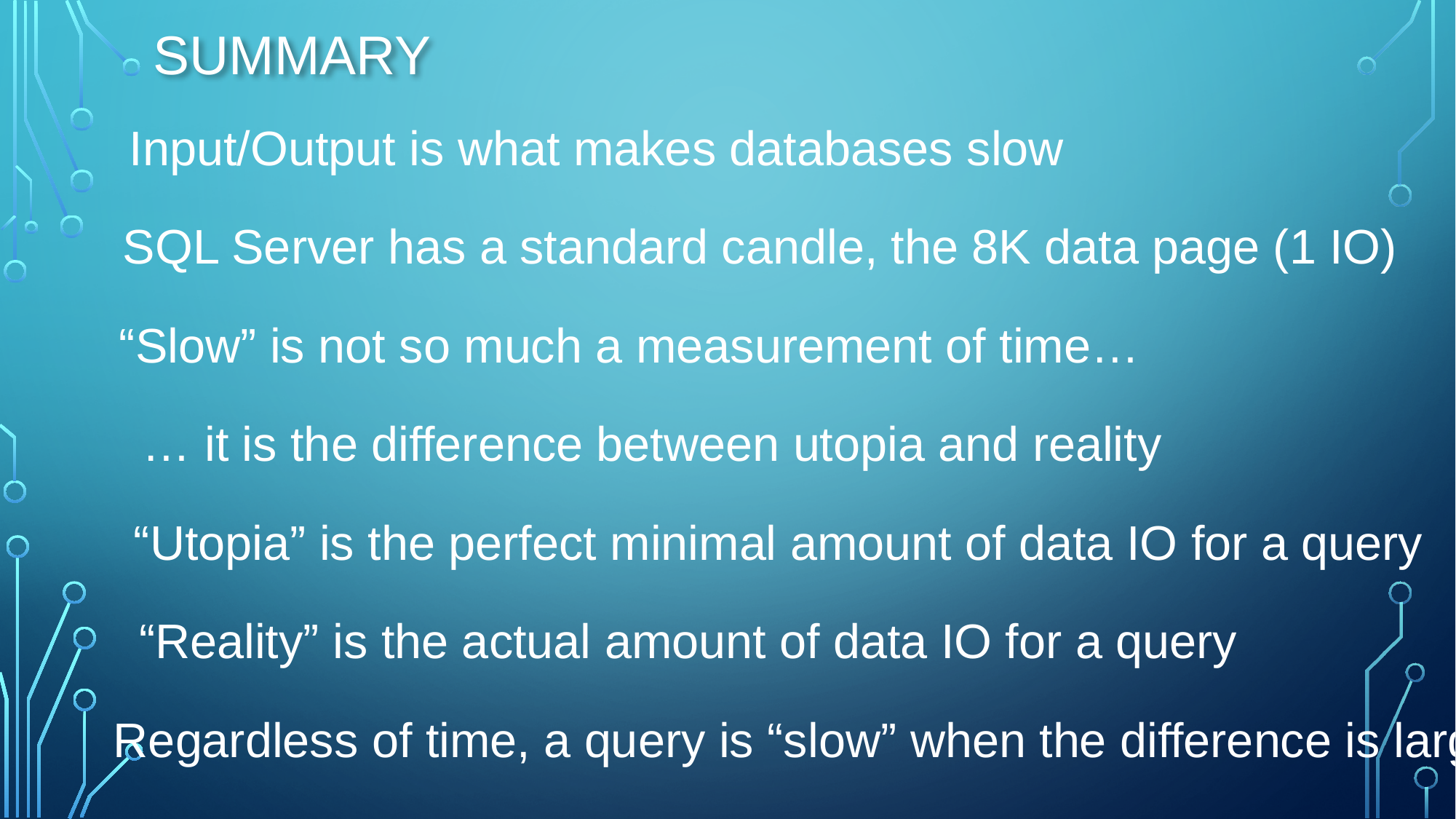

# Summary
Input/Output is what makes databases slow
SQL Server has a standard candle, the 8K data page (1 IO)
“Slow” is not so much a measurement of time…
… it is the difference between utopia and reality
“Utopia” is the perfect minimal amount of data IO for a query
“Reality” is the actual amount of data IO for a query
Regardless of time, a query is “slow” when the difference is large